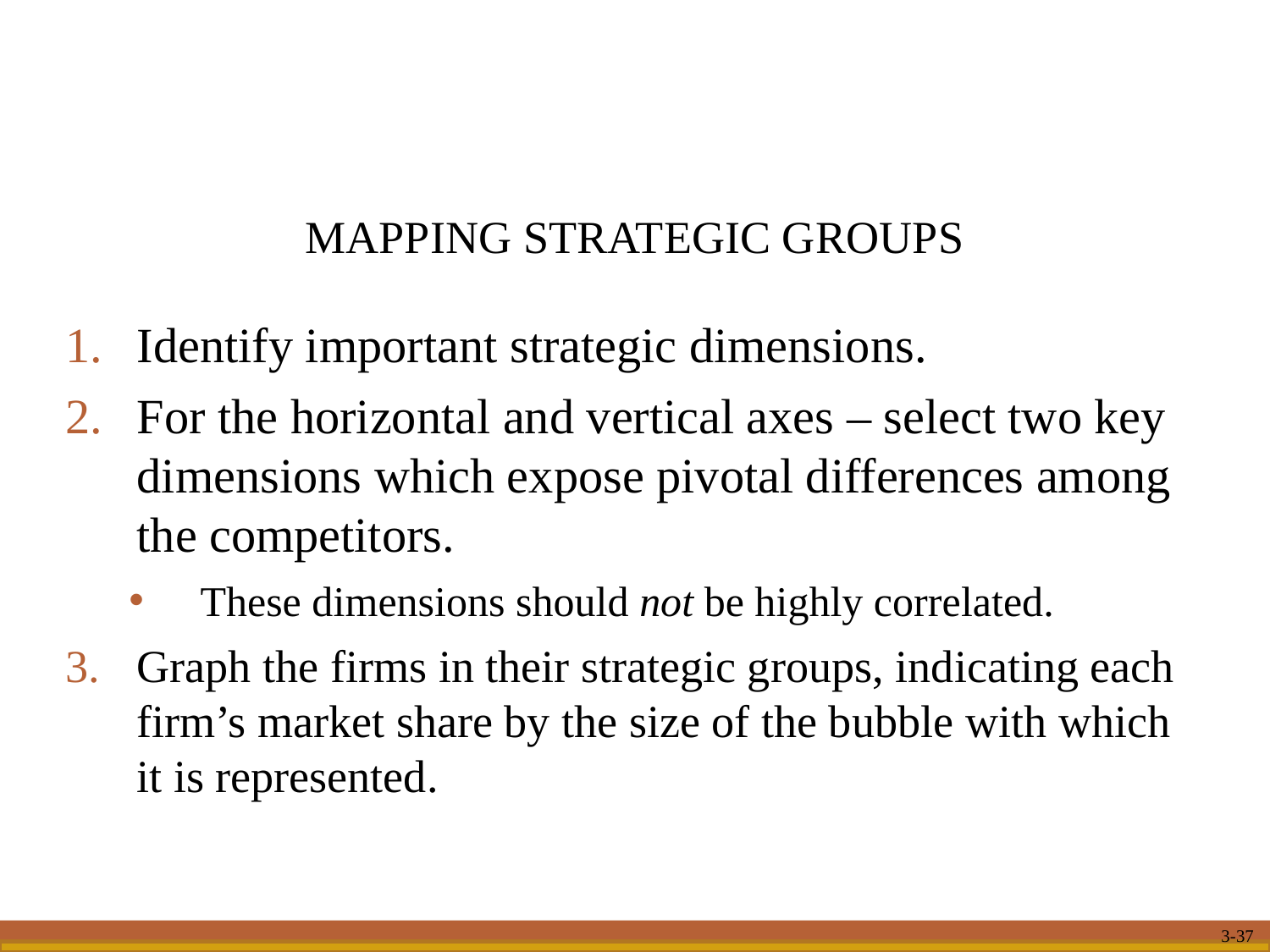

MAPPING STRATEGIC GROUPS
Identify important strategic dimensions.
For the horizontal and vertical axes – select two key dimensions which expose pivotal differences among the competitors.
These dimensions should not be highly correlated.
Graph the firms in their strategic groups, indicating each firm’s market share by the size of the bubble with which it is represented.